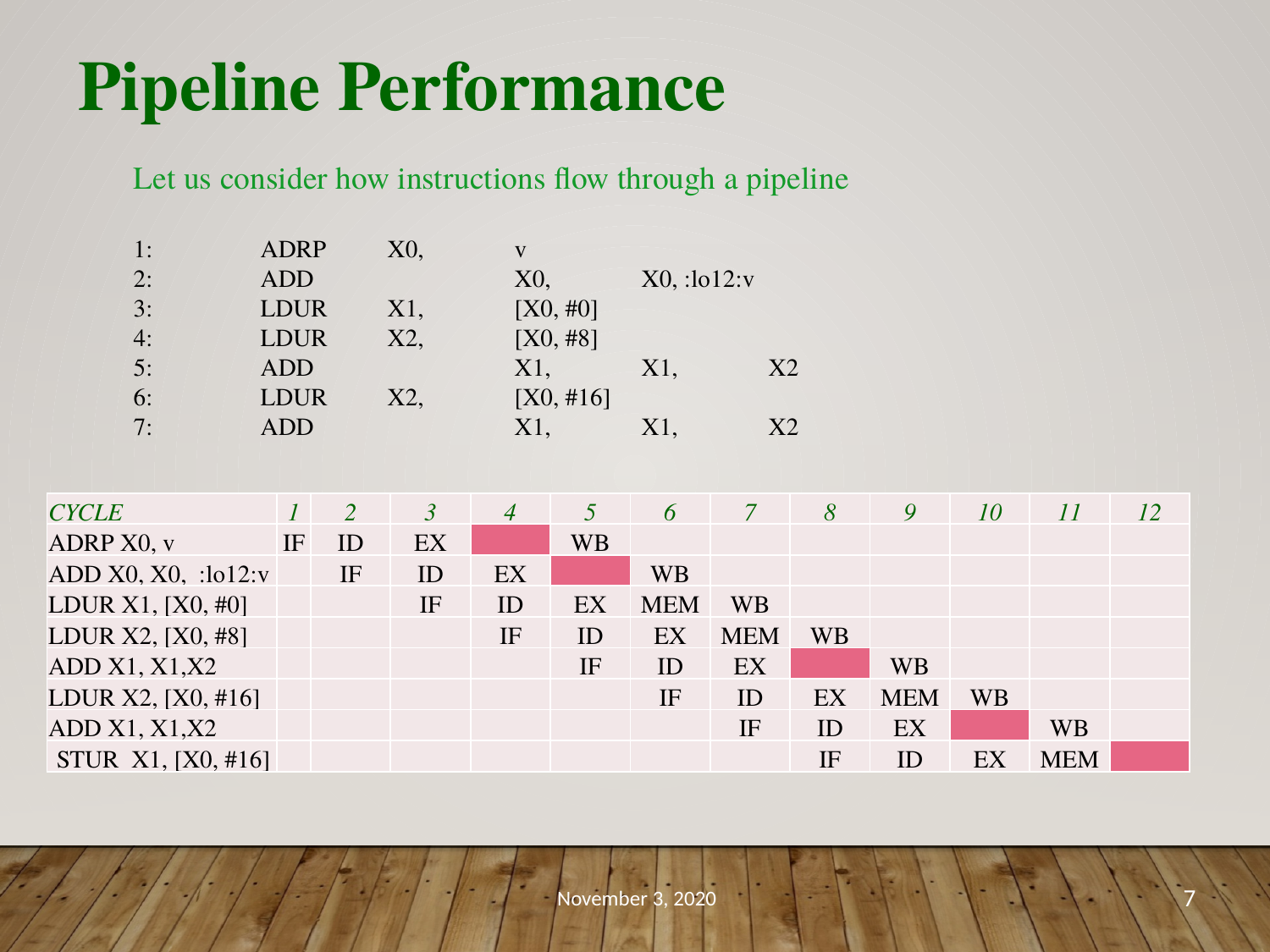

Pipeline Performance
Let us consider how instructions flow through a pipeline

1:	ADRP  	X0, 	v
2:	ADD 		X0, 	X0, :lo12:v
3:	LDUR 	X1, 	[X0, #0]
4:	LDUR 	X2, 	[X0, #8]
5:	ADD 		X1, 	X1, 	X2
6:	LDUR 	X2, 	[X0, #16]
7:	ADD 		X1, 	X1, 	X2
| CYCLE | 1 | 2 | 3 | 4 | 5 | 6 | 7 | 8 | 9 | 10 | 11 | 12 |
| --- | --- | --- | --- | --- | --- | --- | --- | --- | --- | --- | --- | --- |
| ADRP X0, v | IF | ID | EX |  | WB |  |  |  |  |  |  |  |
| ADD X0, X0, :lo12:v |  | IF | ID | EX |  | WB |  |  |  |  |  |  |
| LDUR X1, [X0, #0] |  |  | IF | ID | EX | MEM | WB |  |  |  |  |  |
| LDUR X2, [X0, #8] |  |  |  | IF | ID | EX | MEM | WB |  |  |  |  |
| ADD X1, X1,X2 |  |  |  |  | IF | ID | EX |  | WB |  |  |  |
| LDUR X2, [X0, #16] |  |  |  |  |  | IF | ID | EX | MEM | WB |  |  |
| ADD X1, X1,X2 |  |  |  |  |  |  | IF | ID | EX |  | WB |  |
| STUR X1, [X0, #16] |  |  |  |  |  |  |  | IF | ID | EX | MEM |  |
November 3, 2020
7